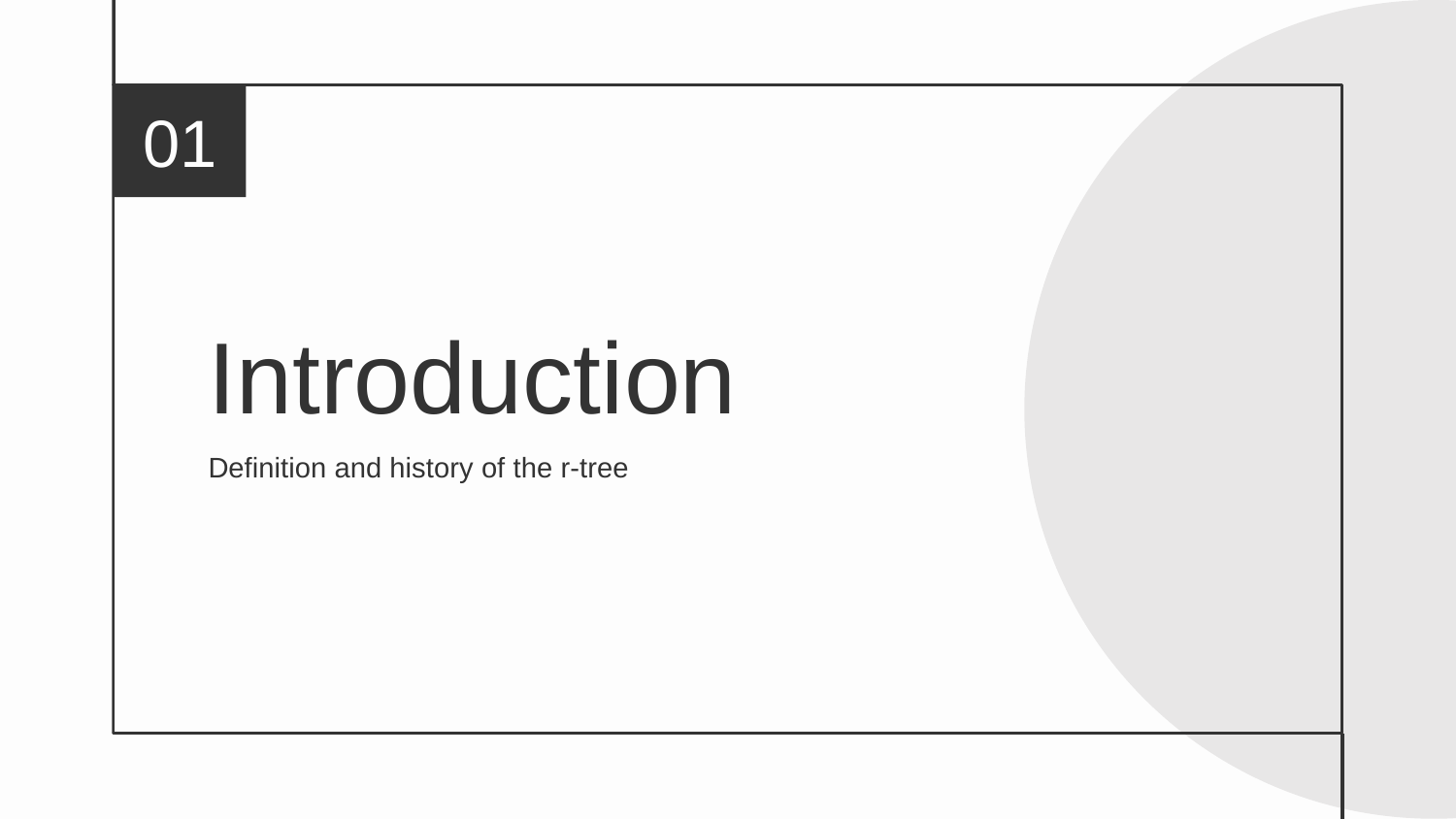

01
# Introduction
Definition and history of the r-tree